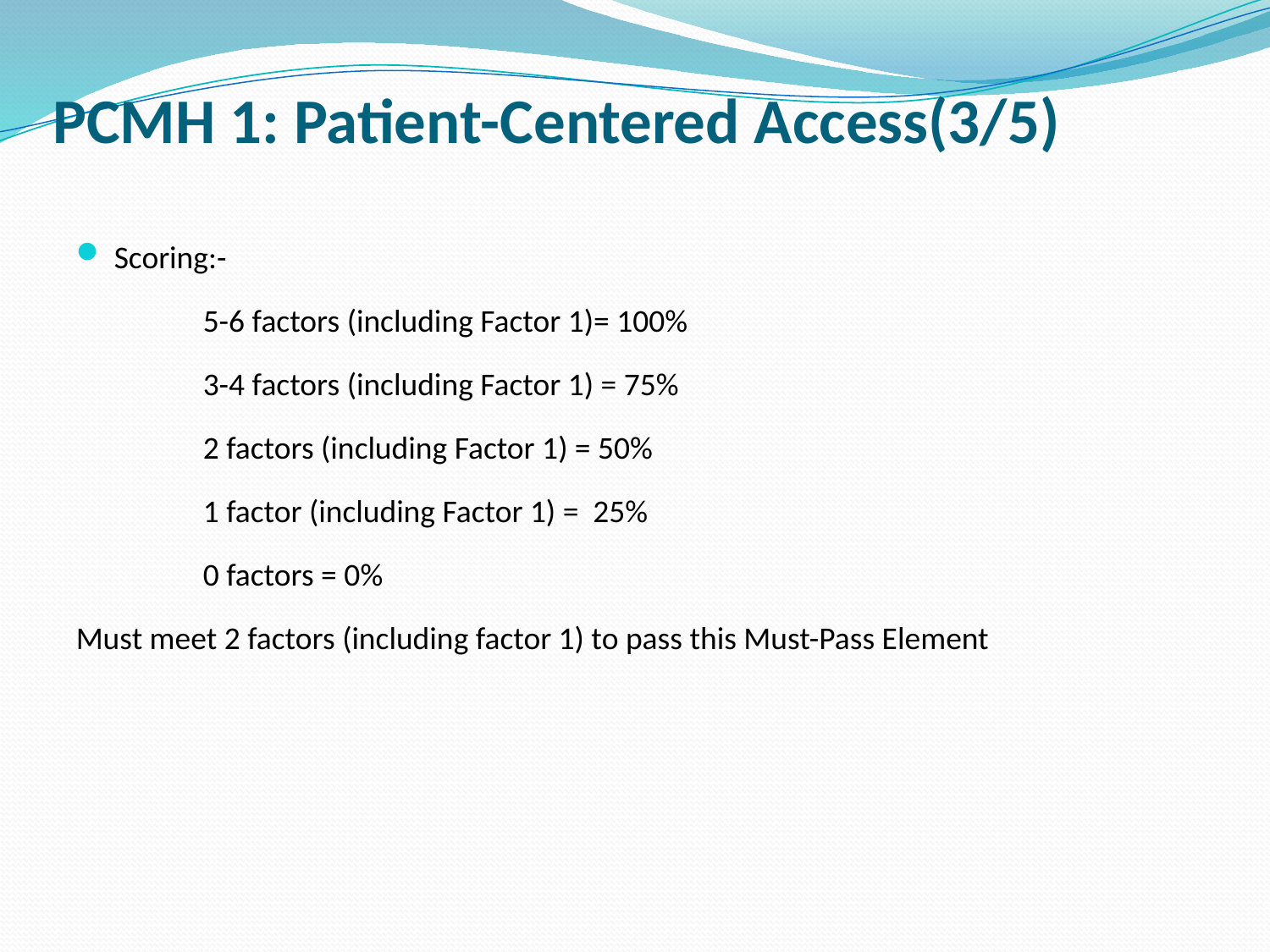

# PCMH 1: Patient-Centered Access(3/5)
Scoring:-
	5-6 factors (including Factor 1)= 100%
	3-4 factors (including Factor 1) = 75%
	2 factors (including Factor 1) = 50%
	1 factor (including Factor 1) =  25%
	0 factors = 0%
Must meet 2 factors (including factor 1) to pass this Must-Pass Element